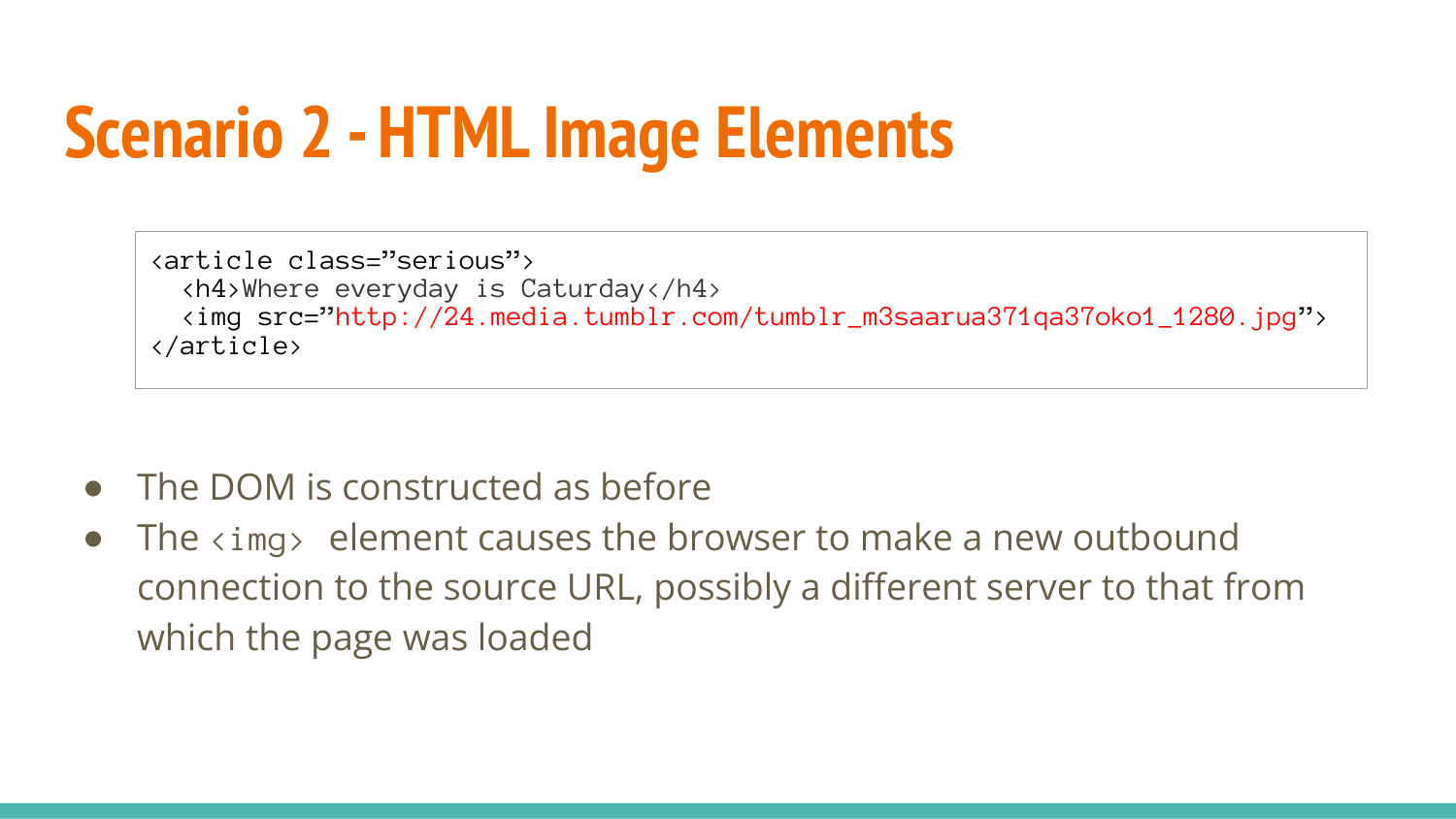

# Scenario 2 - HTML Image Elements

The DOM is constructed as before
The <img> element causes the browser to make a new outbound connection to the source URL, possibly a different server to that from which the page was loaded
| <article class=”serious”> <h4>Where everyday is Caturday</h4> <img src=”http://24.media.tumblr.com/tumblr\_m3saarua371qa37oko1\_1280.jpg”> </article> |
| --- |